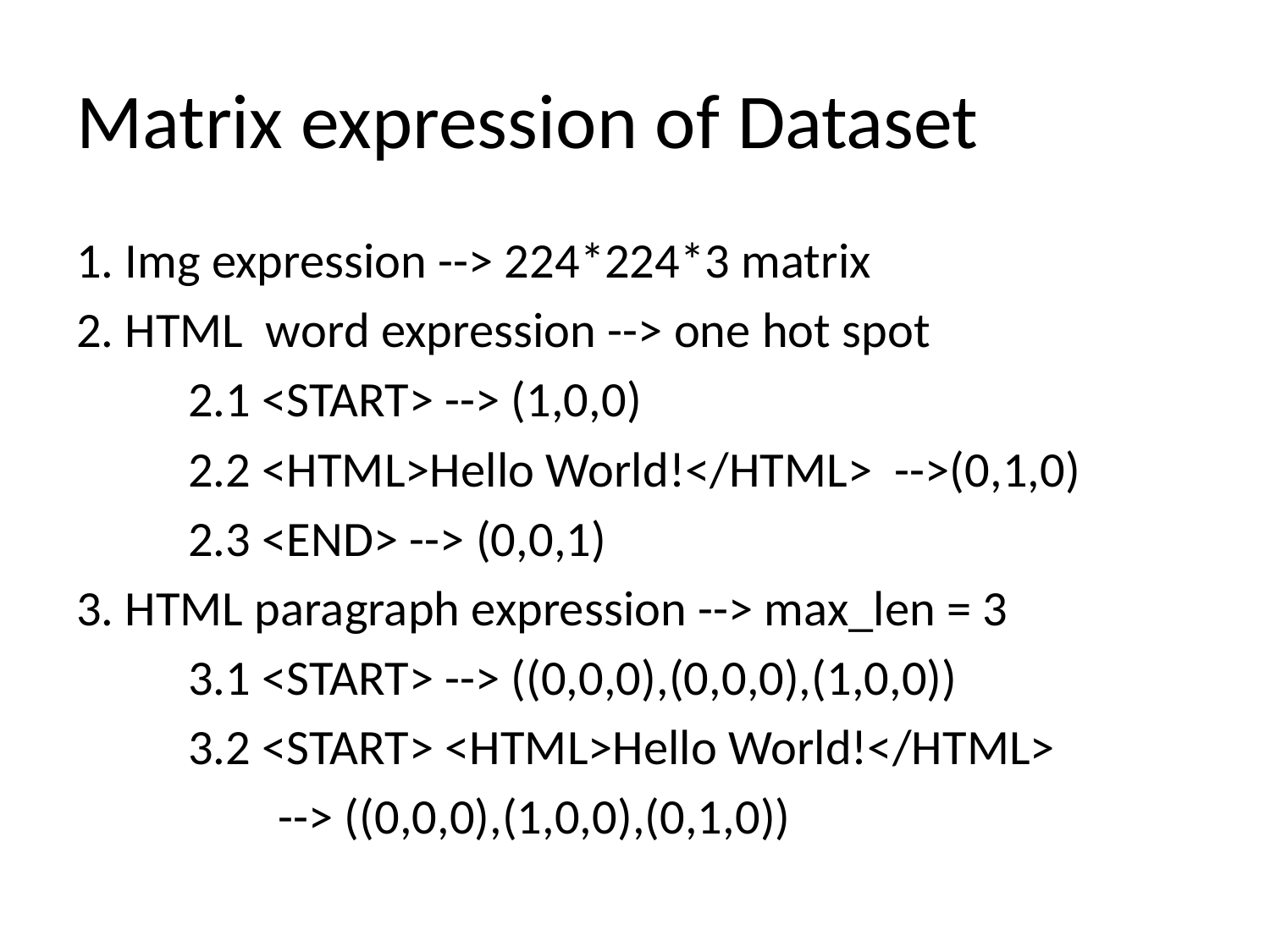

# Matrix expression of Dataset
1. Img expression --> 224*224*3 matrix
2. HTML  word expression --> one hot spot
	2.1 <START> --> (1,0,0)
	2.2 <HTML>Hello World!</HTML>  -->(0,1,0)
	2.3 <END> --> (0,0,1)
3. HTML paragraph expression --> max_len = 3
	3.1 <START> --> ((0,0,0),(0,0,0),(1,0,0))
	3.2 <START> <HTML>Hello World!</HTML>
                  --> ((0,0,0),(1,0,0),(0,1,0))